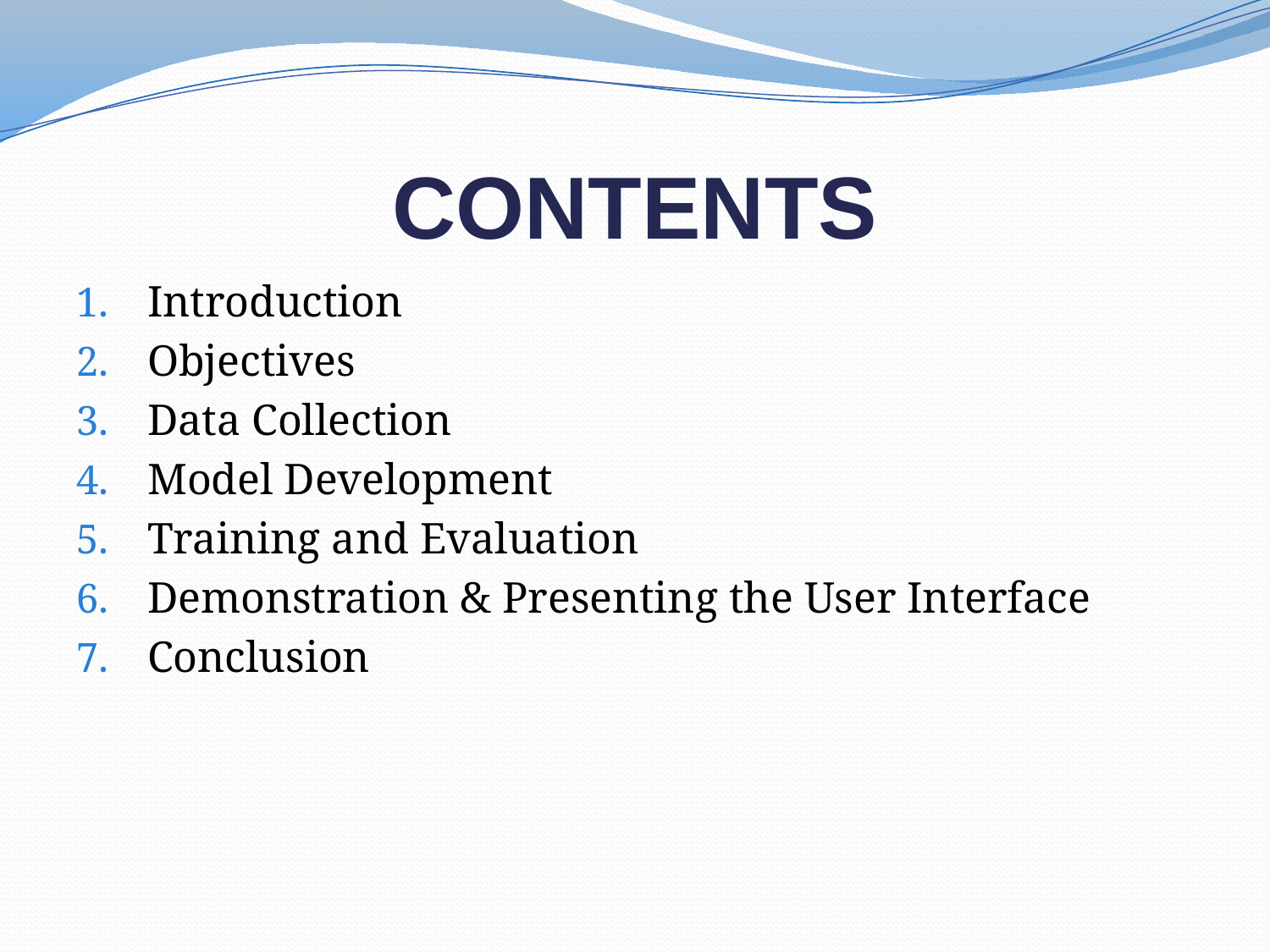

# CONTENTS
Introduction
Objectives
Data Collection
Model Development
Training and Evaluation
Demonstration & Presenting the User Interface
Conclusion